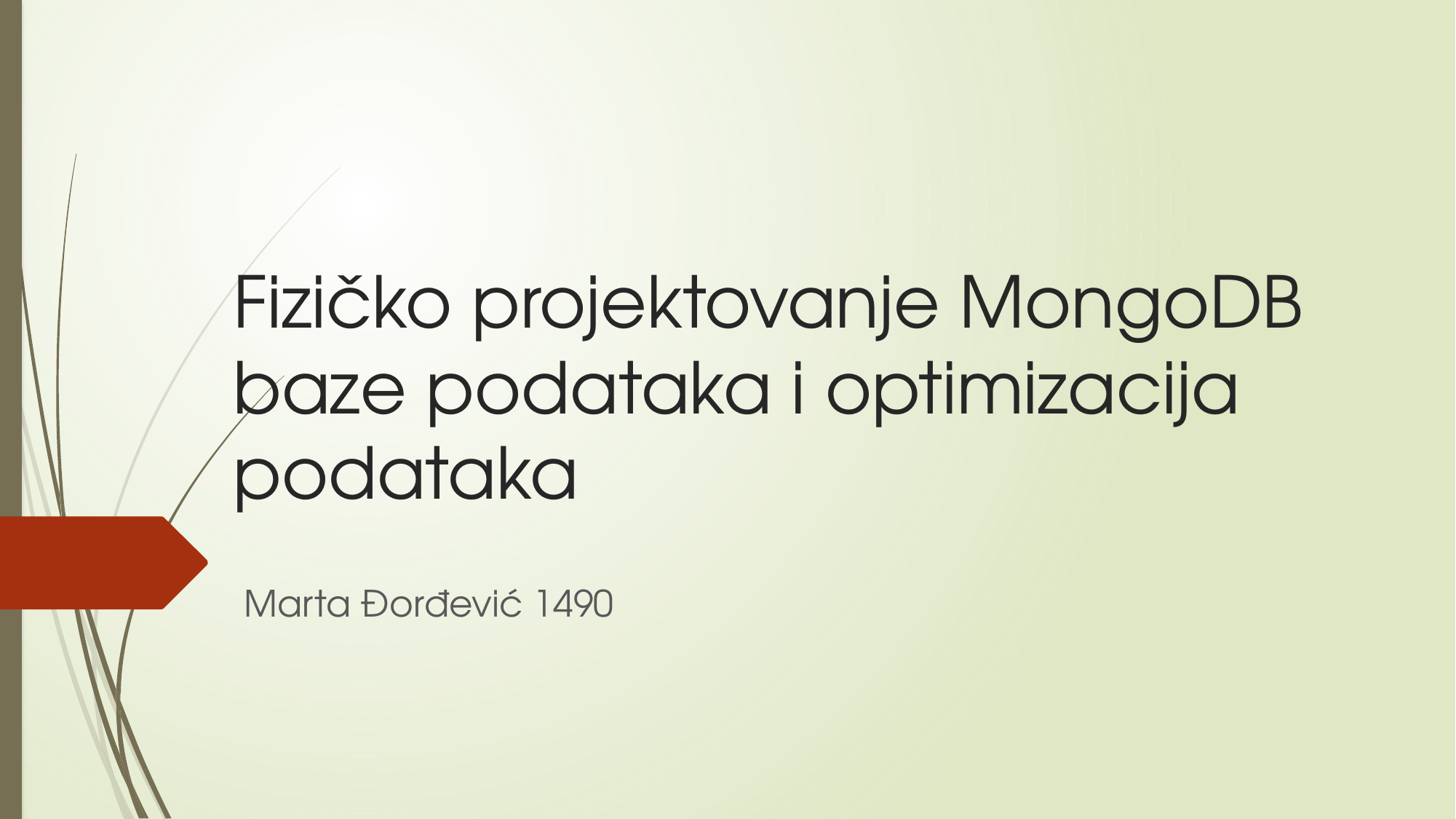

# Fizičko projektovanje MongoDB baze podataka i optimizacija podataka
Marta Đorđević 1490